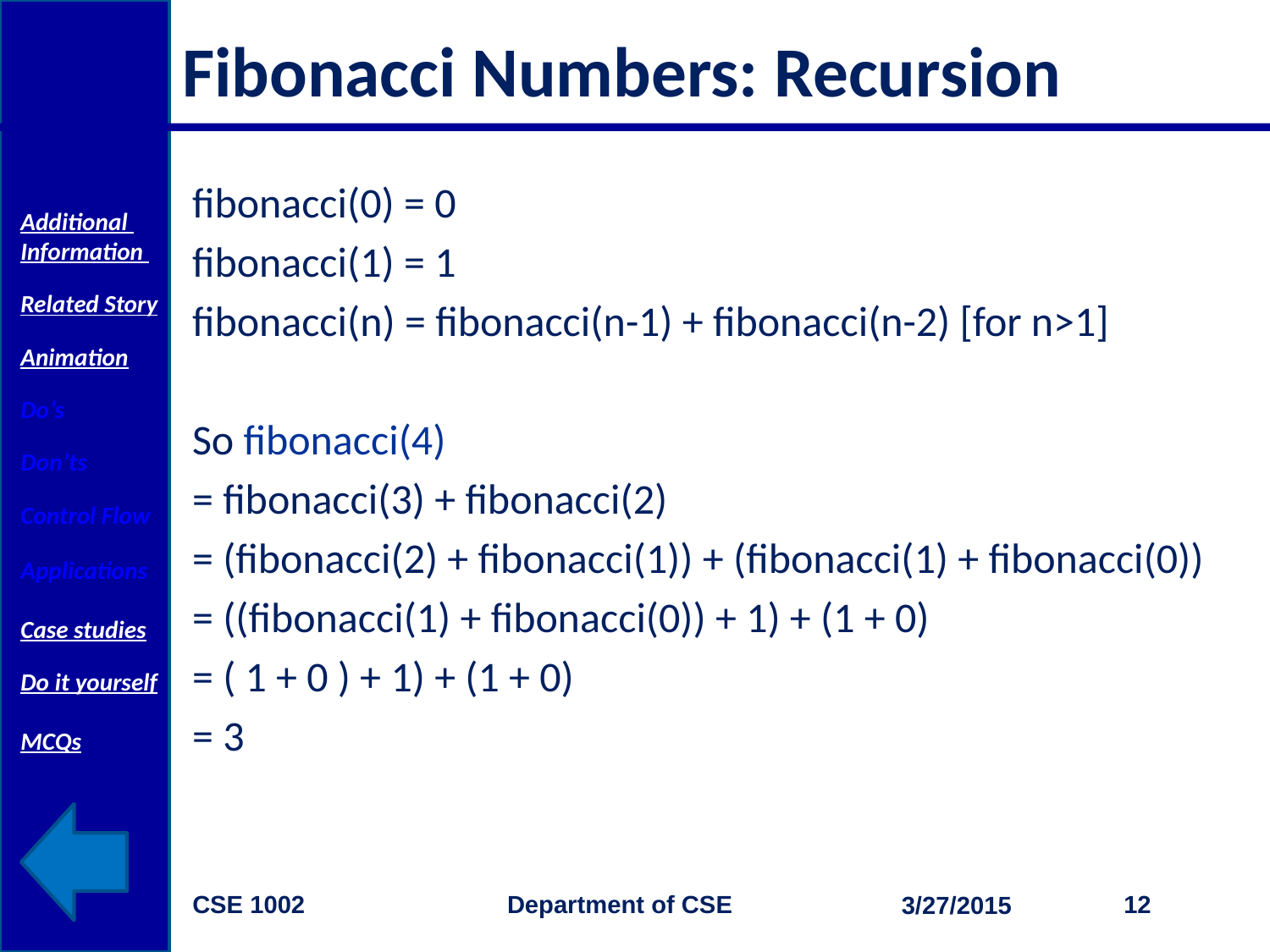

# Fibonacci Numbers: Recursion
fibonacci(0) = 0
fibonacci(1) = 1
fibonacci(n) = fibonacci(n-1) + fibonacci(n-2) [for n>1]

So fibonacci(4)
= fibonacci(3) + fibonacci(2)
= (fibonacci(2) + fibonacci(1)) + (fibonacci(1) + fibonacci(0))
= ((fibonacci(1) + fibonacci(0)) + 1) + (1 + 0)
= ( 1 + 0 ) + 1) + (1 + 0)
= 3
Additional Information

Related Story

Animation

Do’s

Don’ts

Control Flow

Applications

Case studies

Do it yourself

MCQs

CSE 1002                             Department of CSE
12
3/27/2015